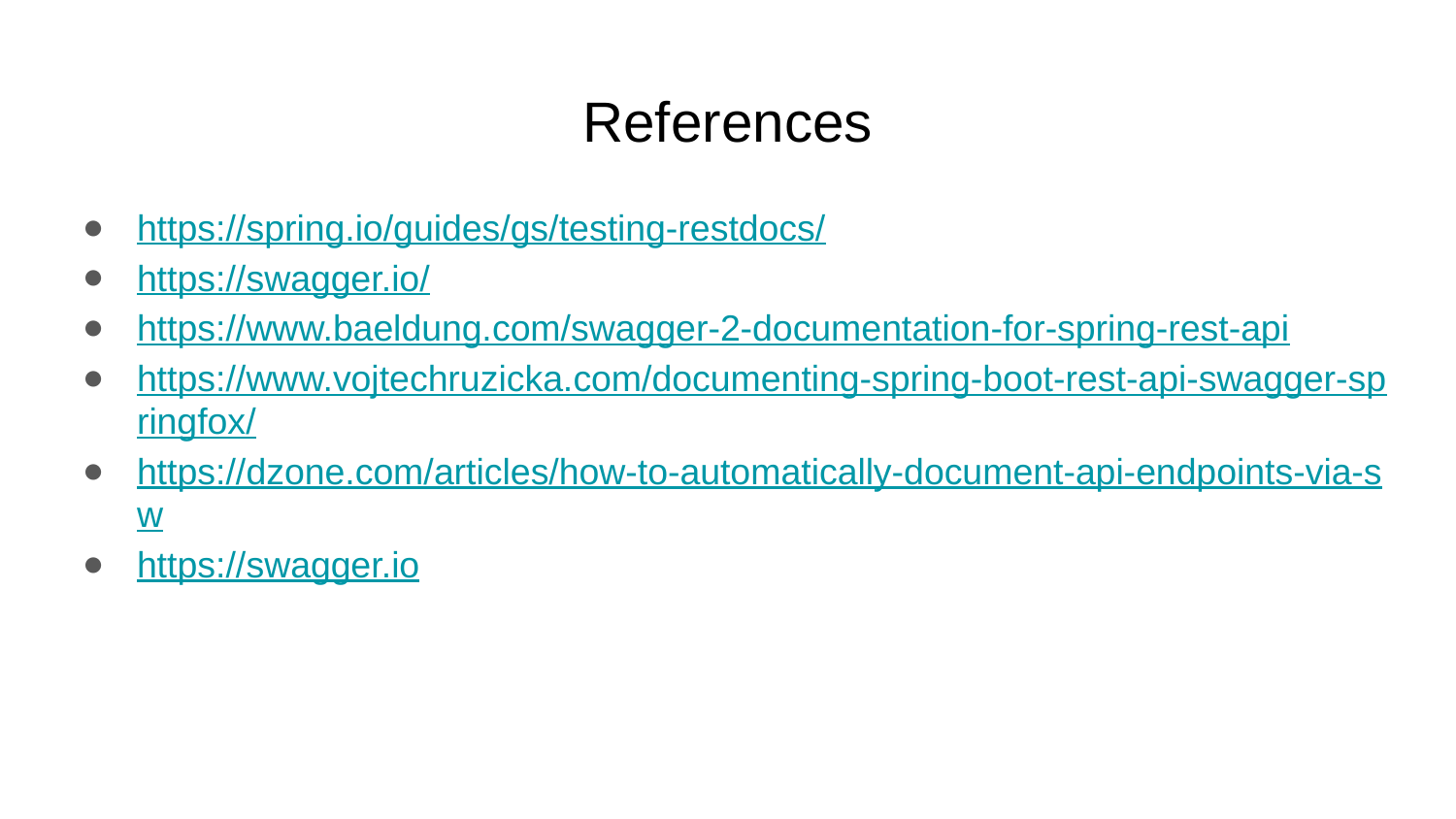

# References
https://spring.io/guides/gs/testing-restdocs/
https://swagger.io/
https://www.baeldung.com/swagger-2-documentation-for-spring-rest-api
https://www.vojtechruzicka.com/documenting-spring-boot-rest-api-swagger-springfox/
https://dzone.com/articles/how-to-automatically-document-api-endpoints-via-sw
https://swagger.io